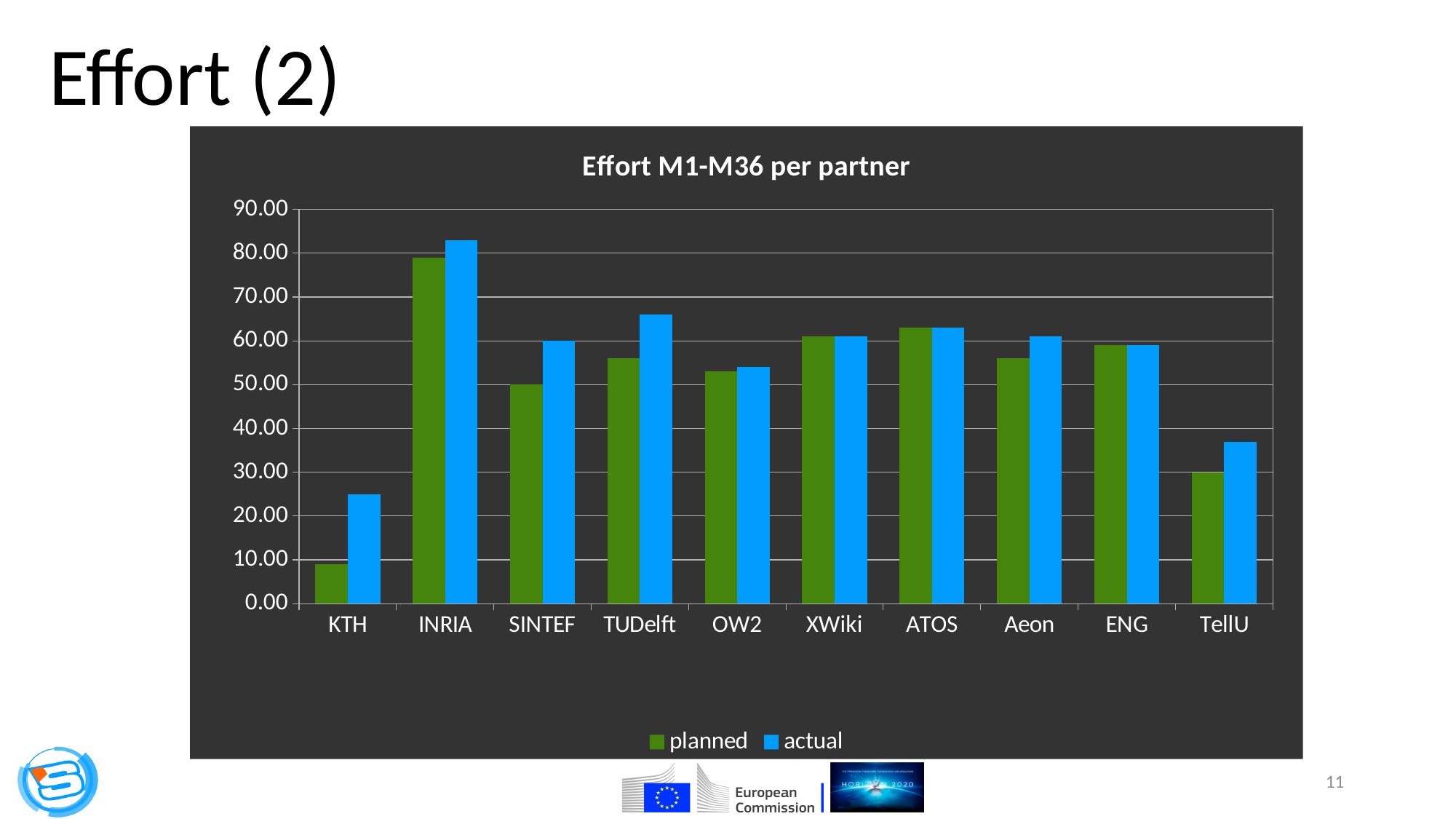

# Effort (2)

### Chart: Effort M1-M36 per partner

| Category | planned | actual |
|---|---|---|
| KTH | 9.0 | 25.0 |
| INRIA | 79.0 | 83.0 |
| SINTEF | 50.0 | 60.0 |
| TUDelft | 56.0 | 66.0 |
| OW2 | 53.0 | 54.0 |
| XWiki | 61.0 | 61.0 |
| ATOS | 63.0 | 63.0 |
| Aeon | 56.0 | 61.0 |
| ENG | 59.0 | 59.0 |
| TellU | 30.0 | 37.0 |
11